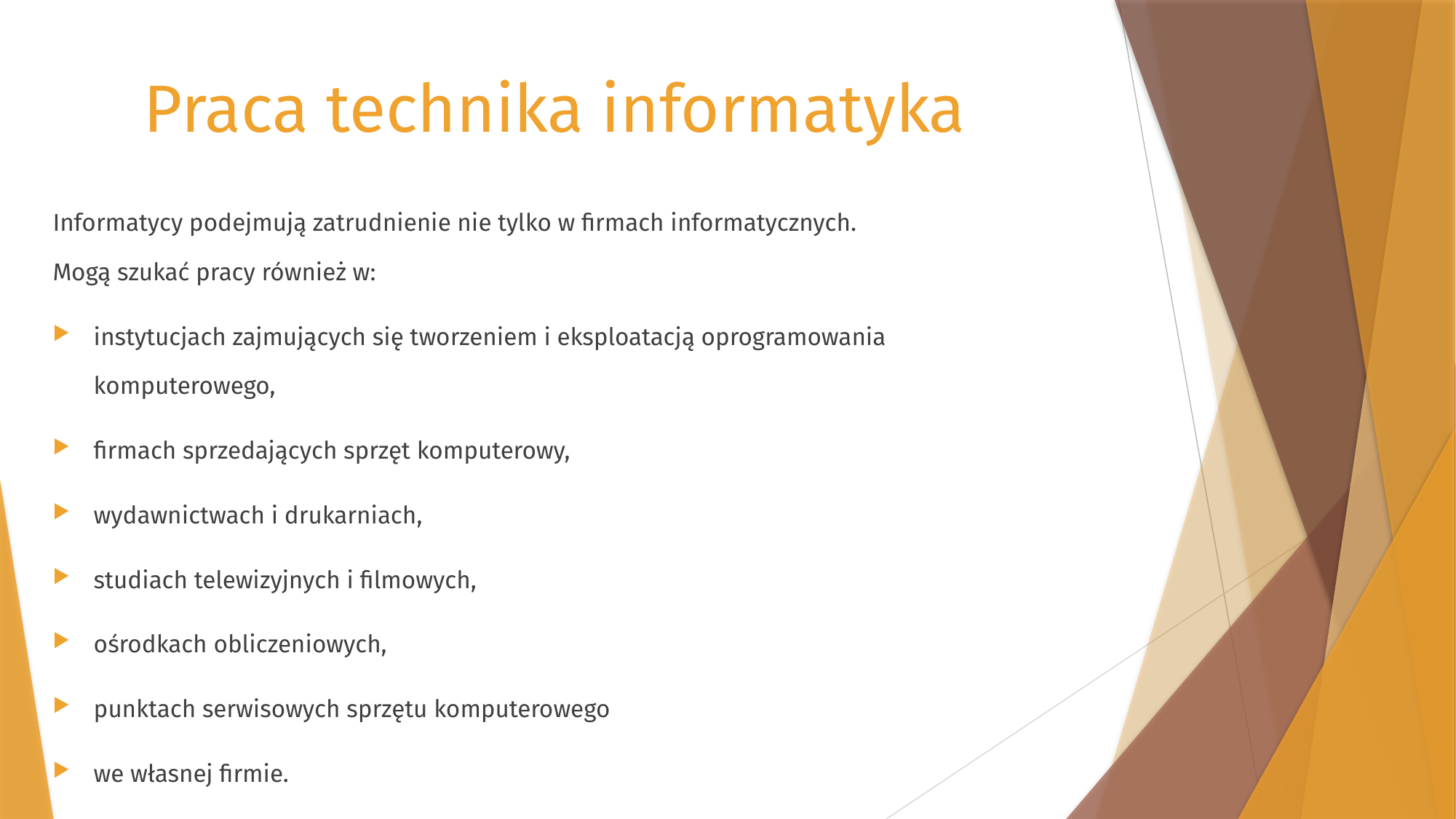

# Praca technika informatyka
Informatycy podejmują zatrudnienie nie tylko w firmach informatycznych.
Mogą szukać pracy również w:
instytucjach zajmujących się tworzeniem i eksploatacją oprogramowania komputerowego,
firmach sprzedających sprzęt komputerowy,
wydawnictwach i drukarniach,
studiach telewizyjnych i filmowych,
ośrodkach obliczeniowych,
punktach serwisowych sprzętu komputerowego
we własnej firmie.